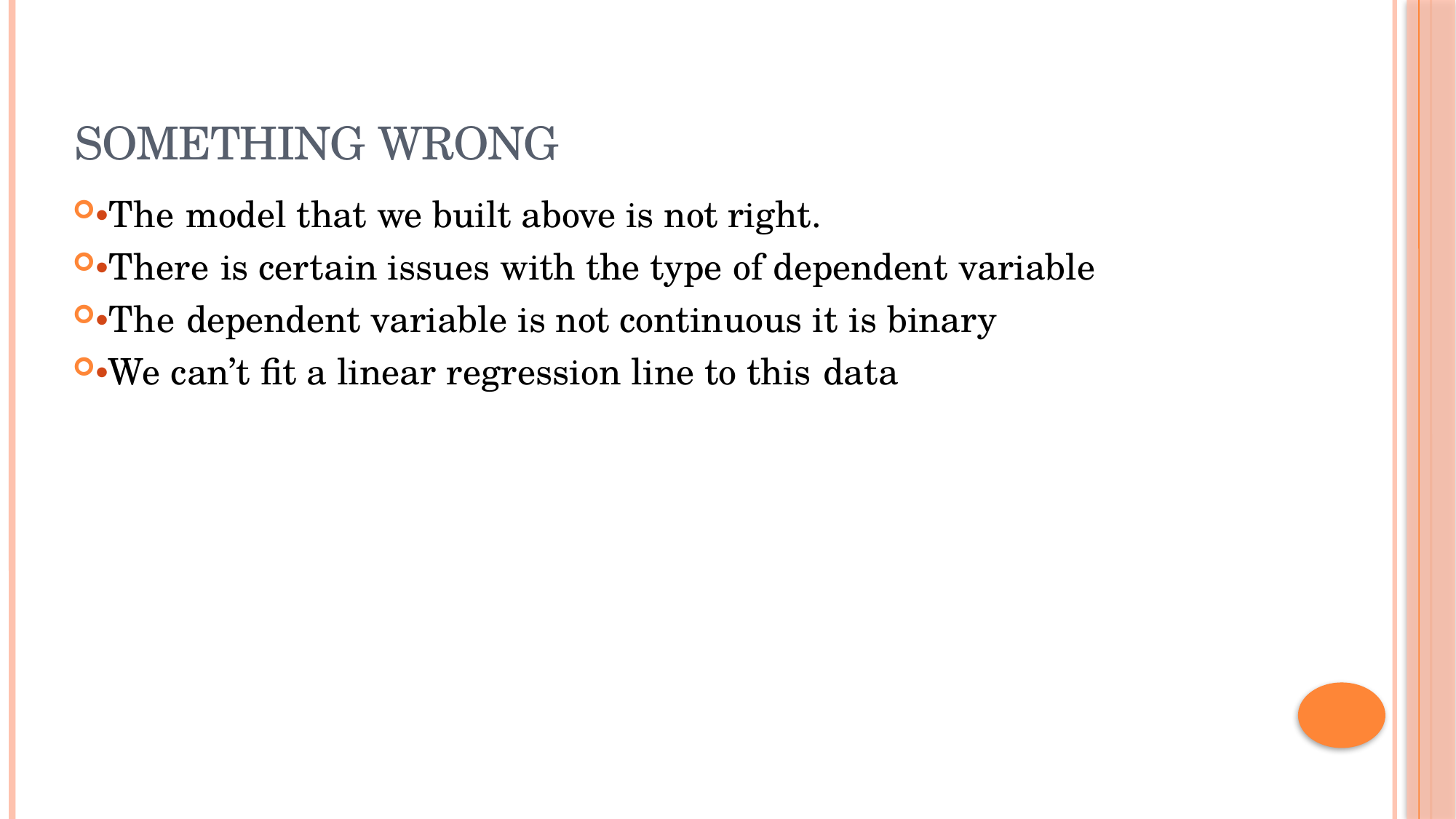

# Something wrong
•The model that we built above is not right.
•There is certain issues with the type of dependent variable
•The dependent variable is not continuous it is binary
•We can’t fit a linear regression line to this data